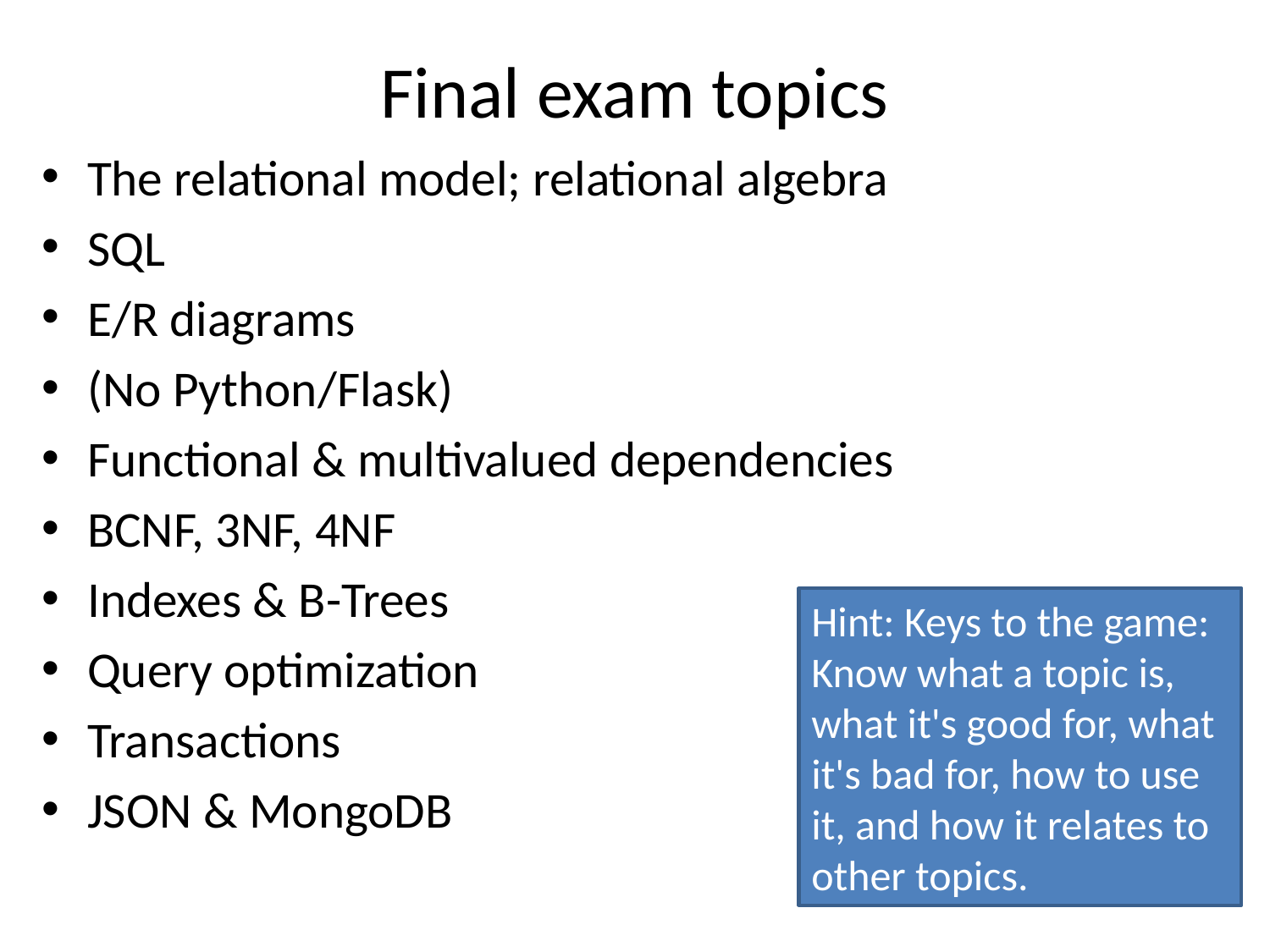

# Final exam topics
The relational model; relational algebra
SQL
E/R diagrams
(No Python/Flask)
Functional & multivalued dependencies
BCNF, 3NF, 4NF
Indexes & B-Trees
Query optimization
Transactions
JSON & MongoDB
Hint: Keys to the game:
Know what a topic is, what it's good for, what it's bad for, how to use it, and how it relates to other topics.